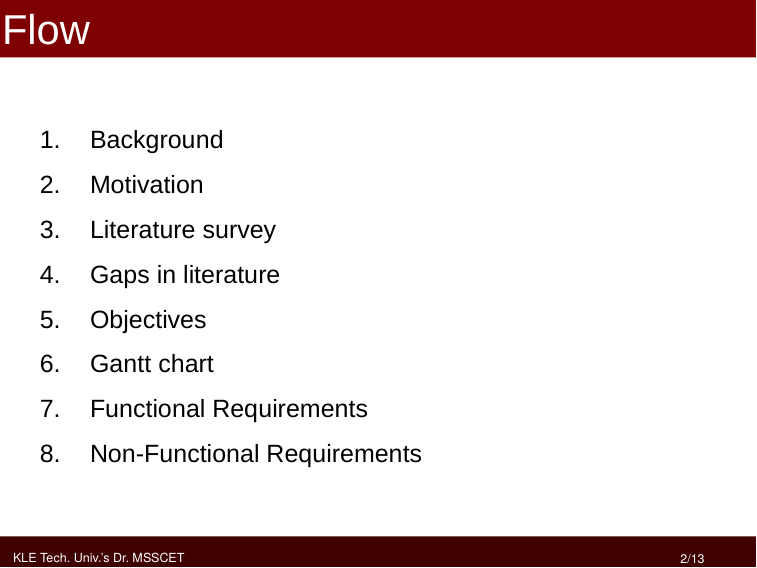

# Flow
Background
Motivation
Literature survey
Gaps in literature
Objectives
Gantt chart
Functional Requirements
Non-Functional Requirements

KLE Tech. Univ.’s Dr. MSSCET
2/13